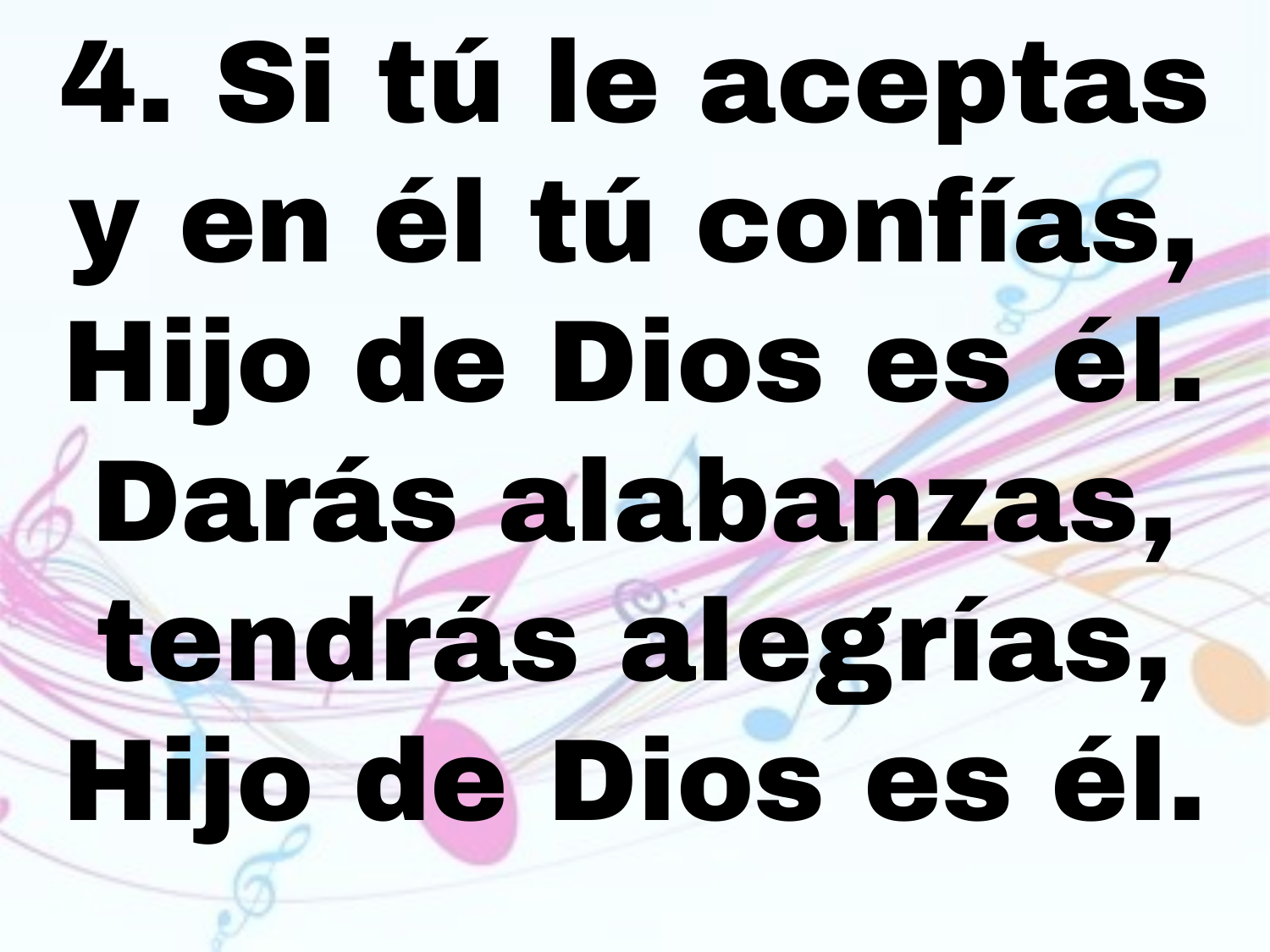

4. Si tú le aceptas y en él tú confías,
Hijo de Dios es él.
Darás alabanzas, tendrás alegrías,
Hijo de Dios es él.